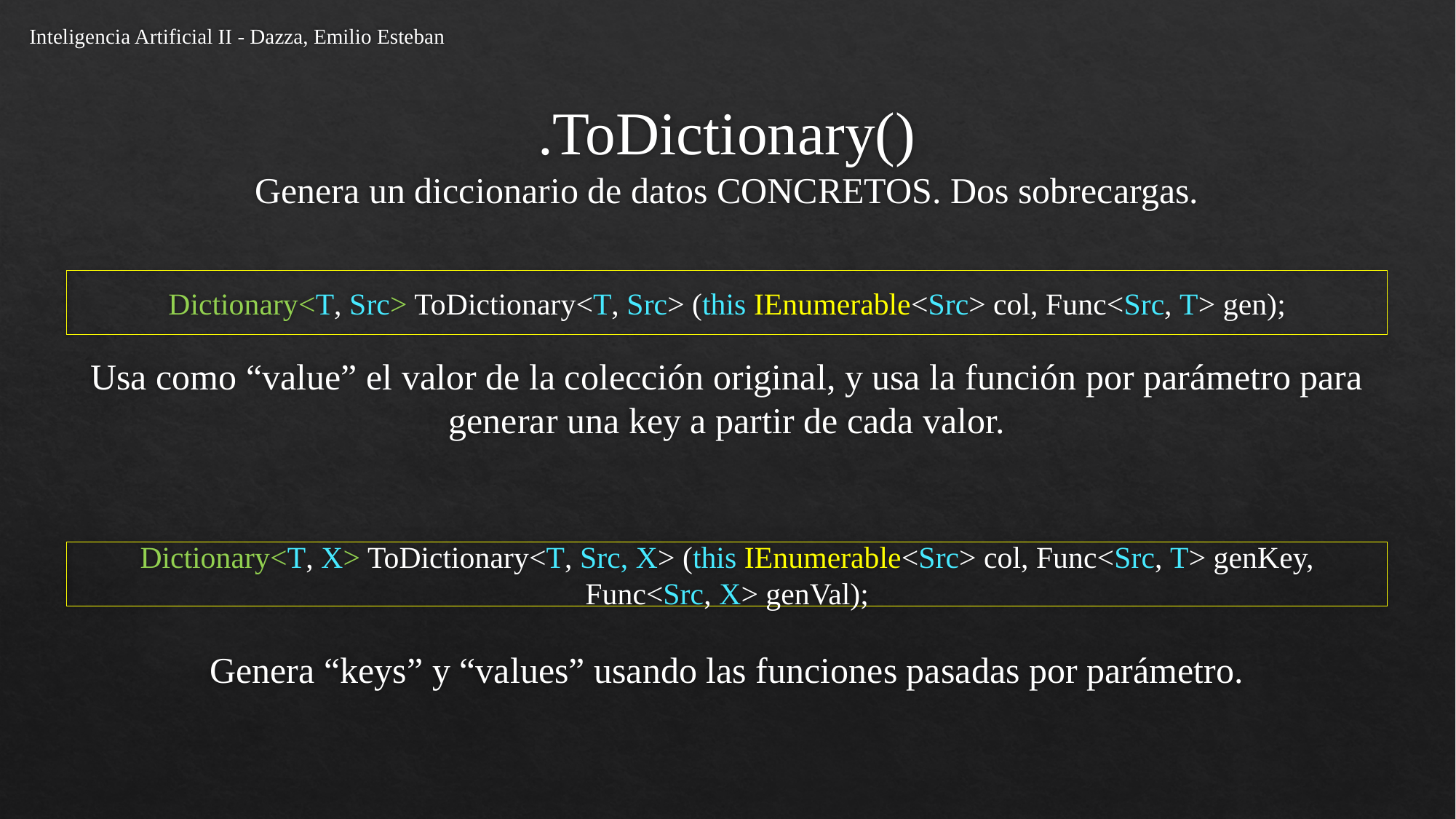

Inteligencia Artificial II - Dazza, Emilio Esteban
# .ToDictionary()
Genera un diccionario de datos CONCRETOS. Dos sobrecargas.
Dictionary<T, Src> ToDictionary<T, Src> (this IEnumerable<Src> col, Func<Src, T> gen);
Usa como “value” el valor de la colección original, y usa la función por parámetro para generar una key a partir de cada valor.
Dictionary<T, X> ToDictionary<T, Src, X> (this IEnumerable<Src> col, Func<Src, T> genKey, Func<Src, X> genVal);
Genera “keys” y “values” usando las funciones pasadas por parámetro.